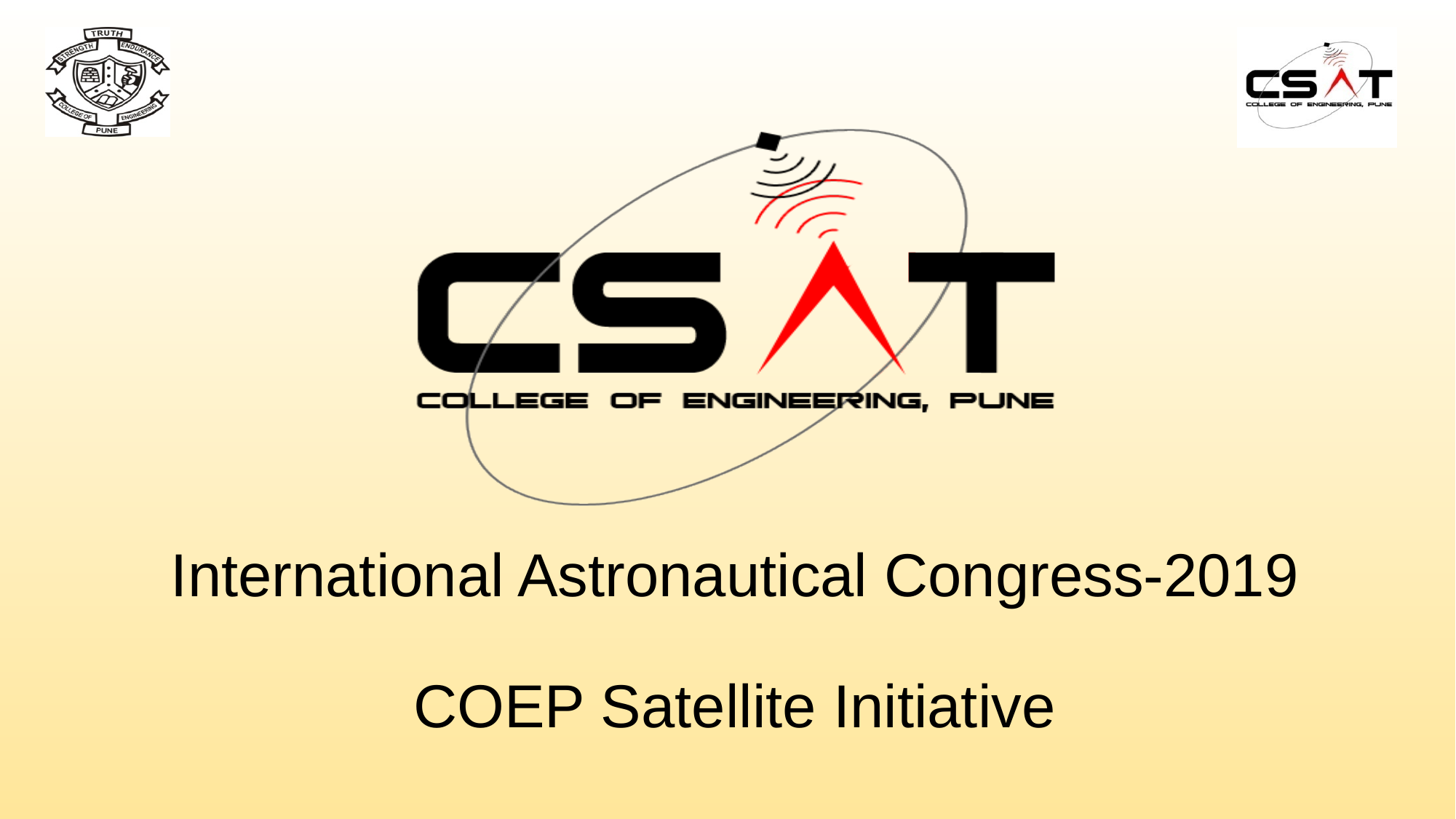

# International Astronautical Congress-2019 COEP Satellite Initiative